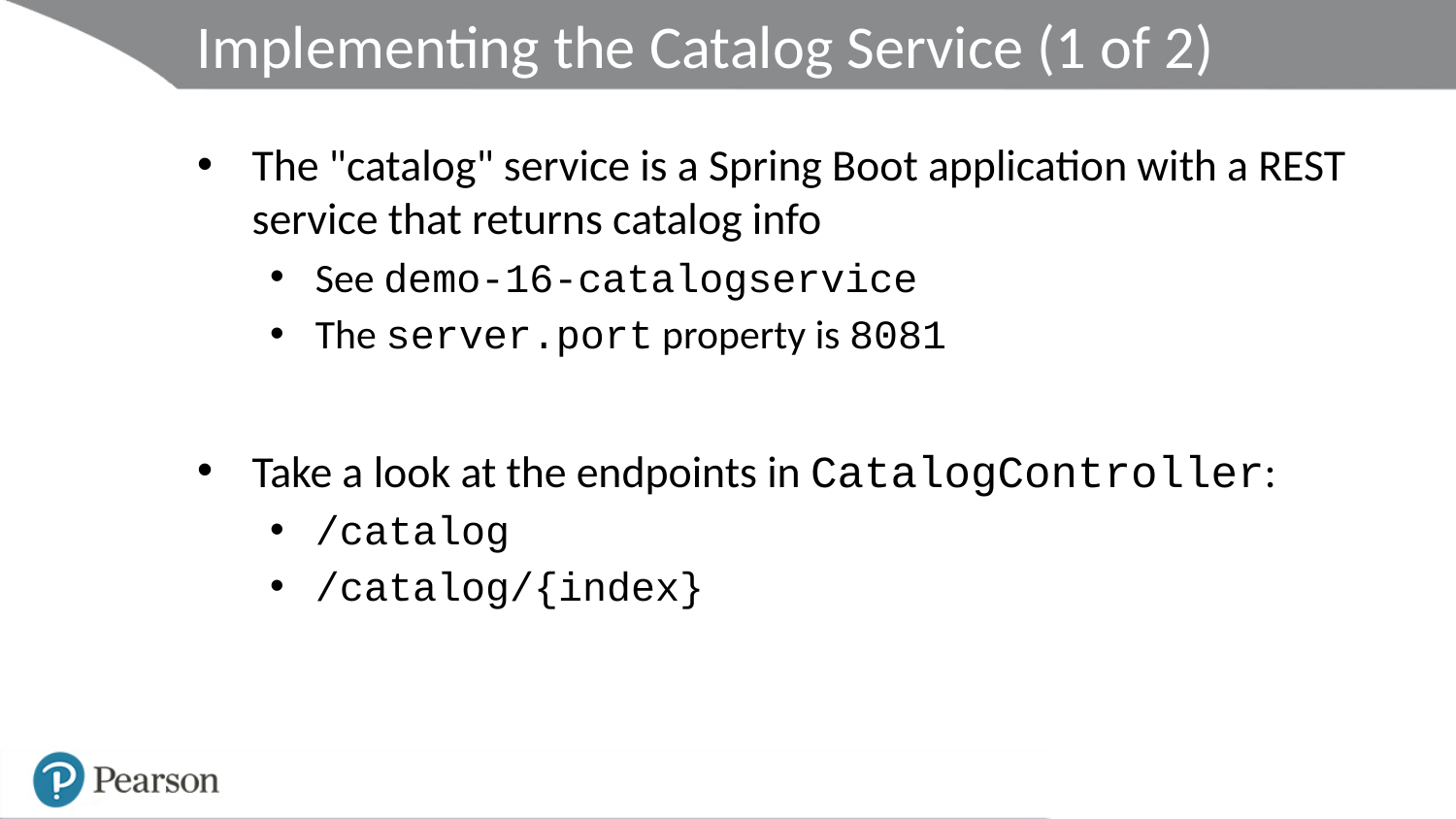

# Implementing the Catalog Service (1 of 2)
The "catalog" service is a Spring Boot application with a REST service that returns catalog info
See demo-16-catalogservice
The server.port property is 8081

Take a look at the endpoints in CatalogController:
/catalog
/catalog/{index}